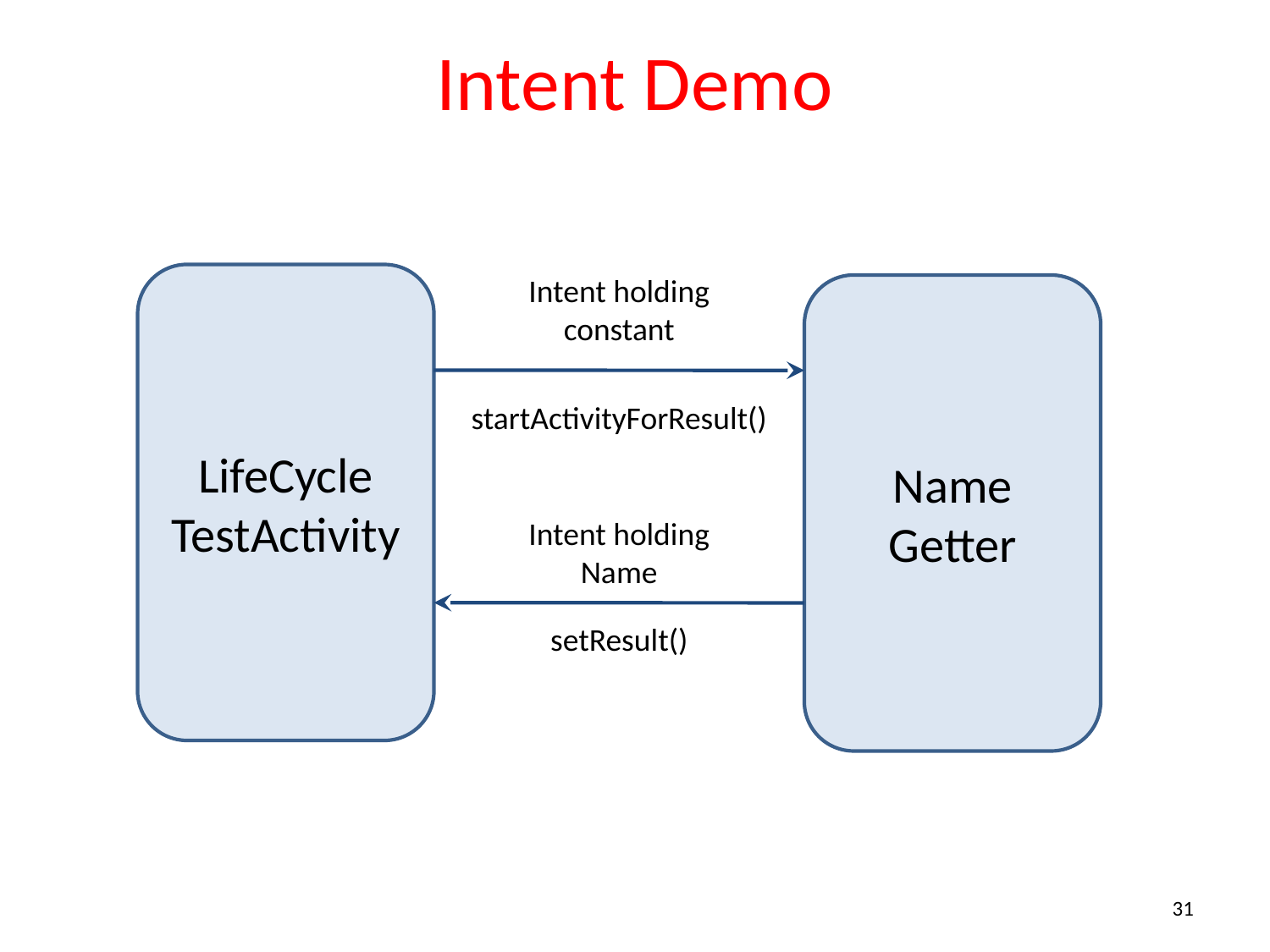

# Intent Demo
LifeCycle
TestActivity
Intent holding constant
Name
Getter
startActivityForResult()
Intent holding
Name
setResult()
31